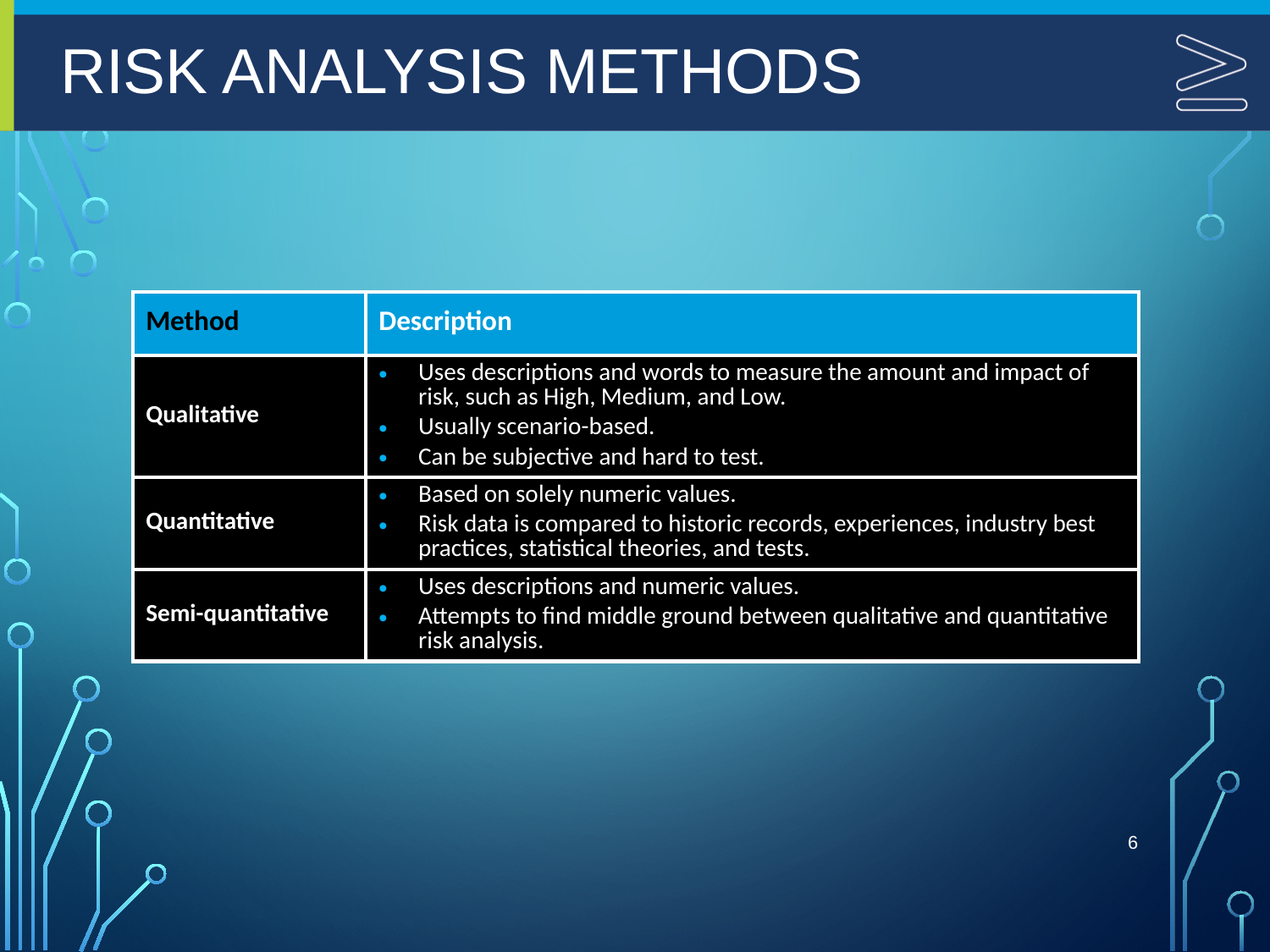

# Risk Analysis Methods
| Method | Description |
| --- | --- |
| Qualitative | Uses descriptions and words to measure the amount and impact of risk, such as High, Medium, and Low. Usually scenario-based. Can be subjective and hard to test. |
| Quantitative | Based on solely numeric values. Risk data is compared to historic records, experiences, industry best practices, statistical theories, and tests. |
| Semi-quantitative | Uses descriptions and numeric values. Attempts to find middle ground between qualitative and quantitative risk analysis. |
6